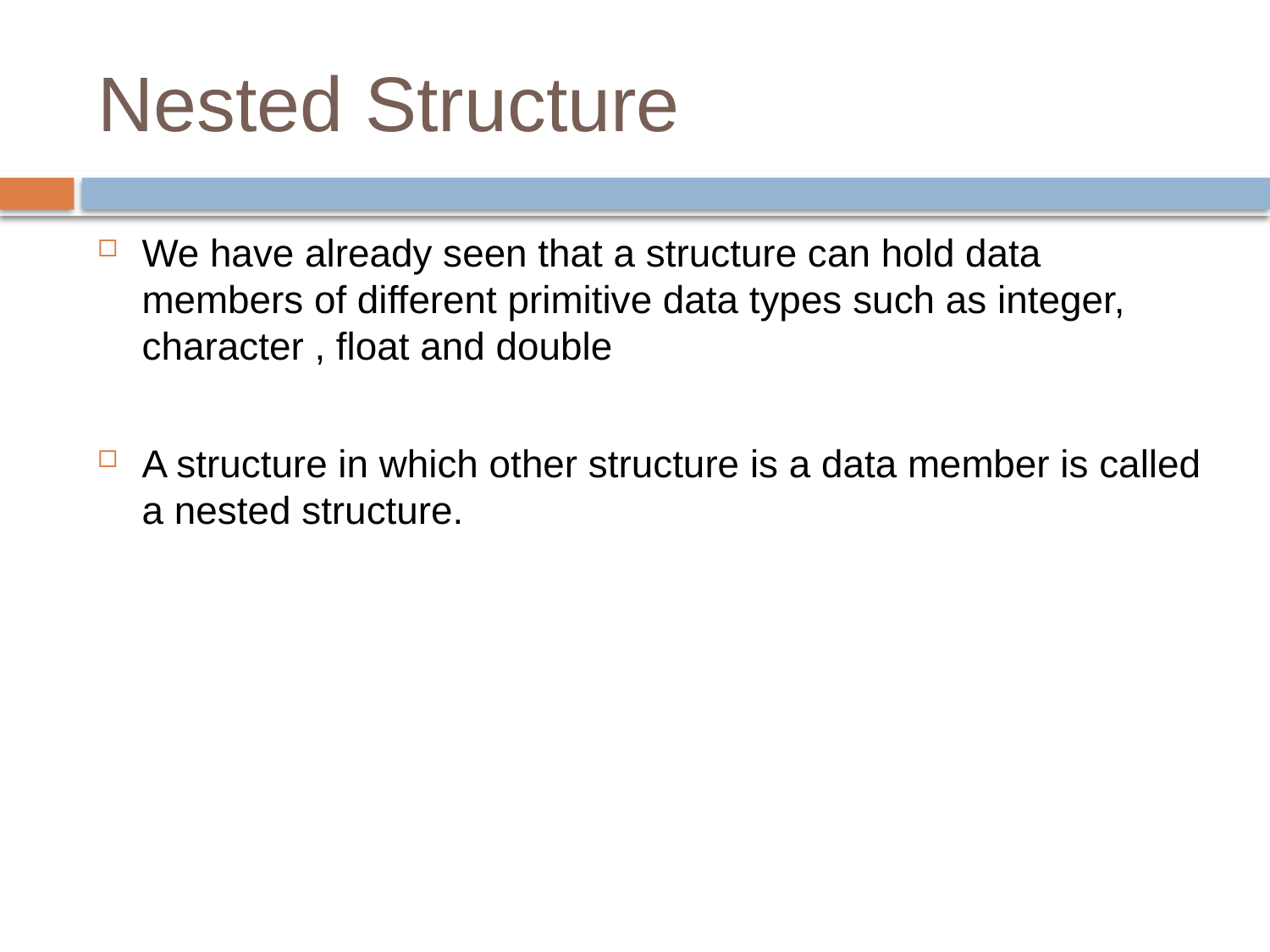

# Nested Structure
We have already seen that a structure can hold data members of different primitive data types such as integer, character , float and double

A structure in which other structure is a data member is called a nested structure.